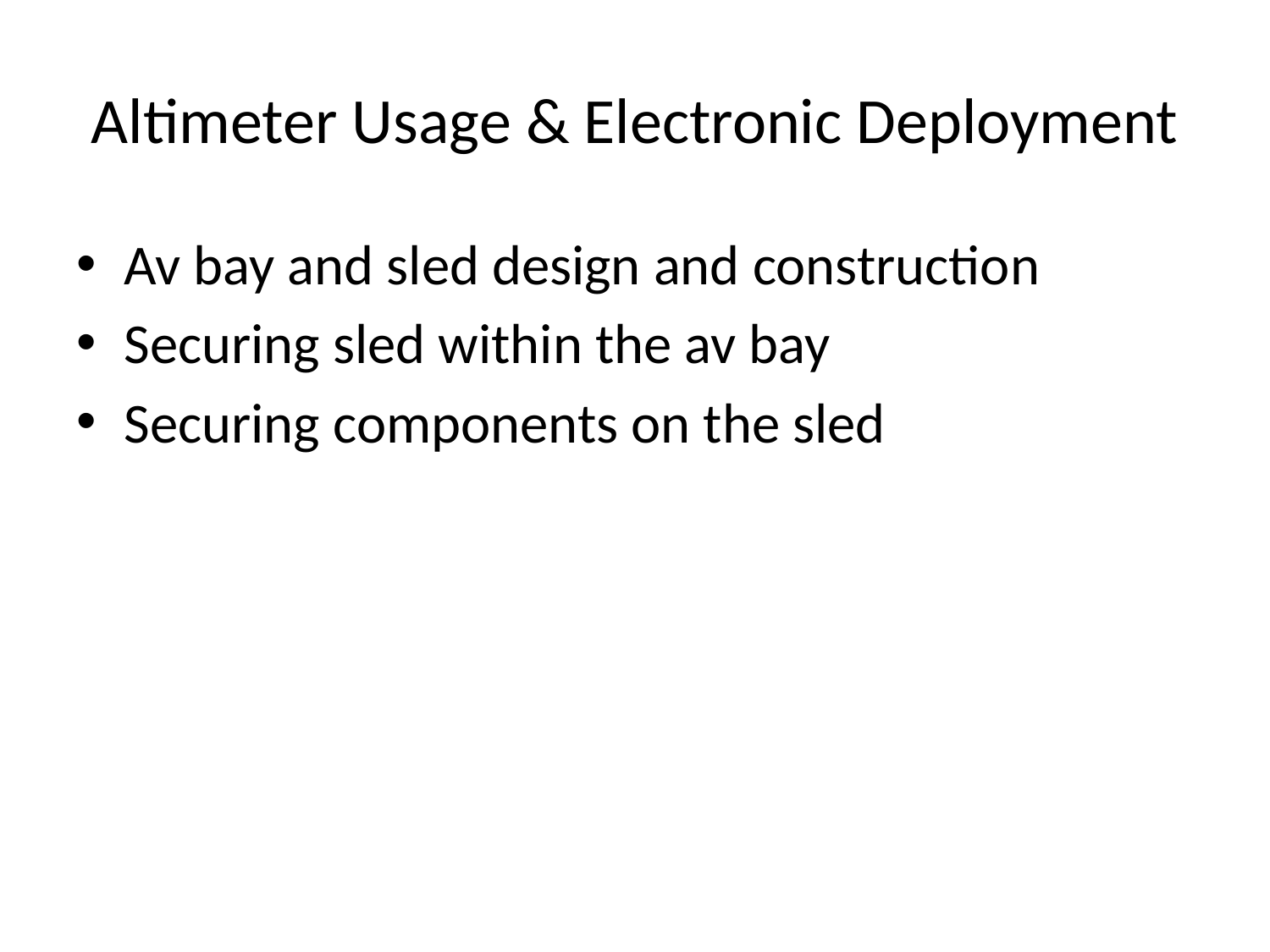

# Altimeter Usage & Electronic Deployment
Av bay and sled design and construction
Securing sled within the av bay
Securing components on the sled